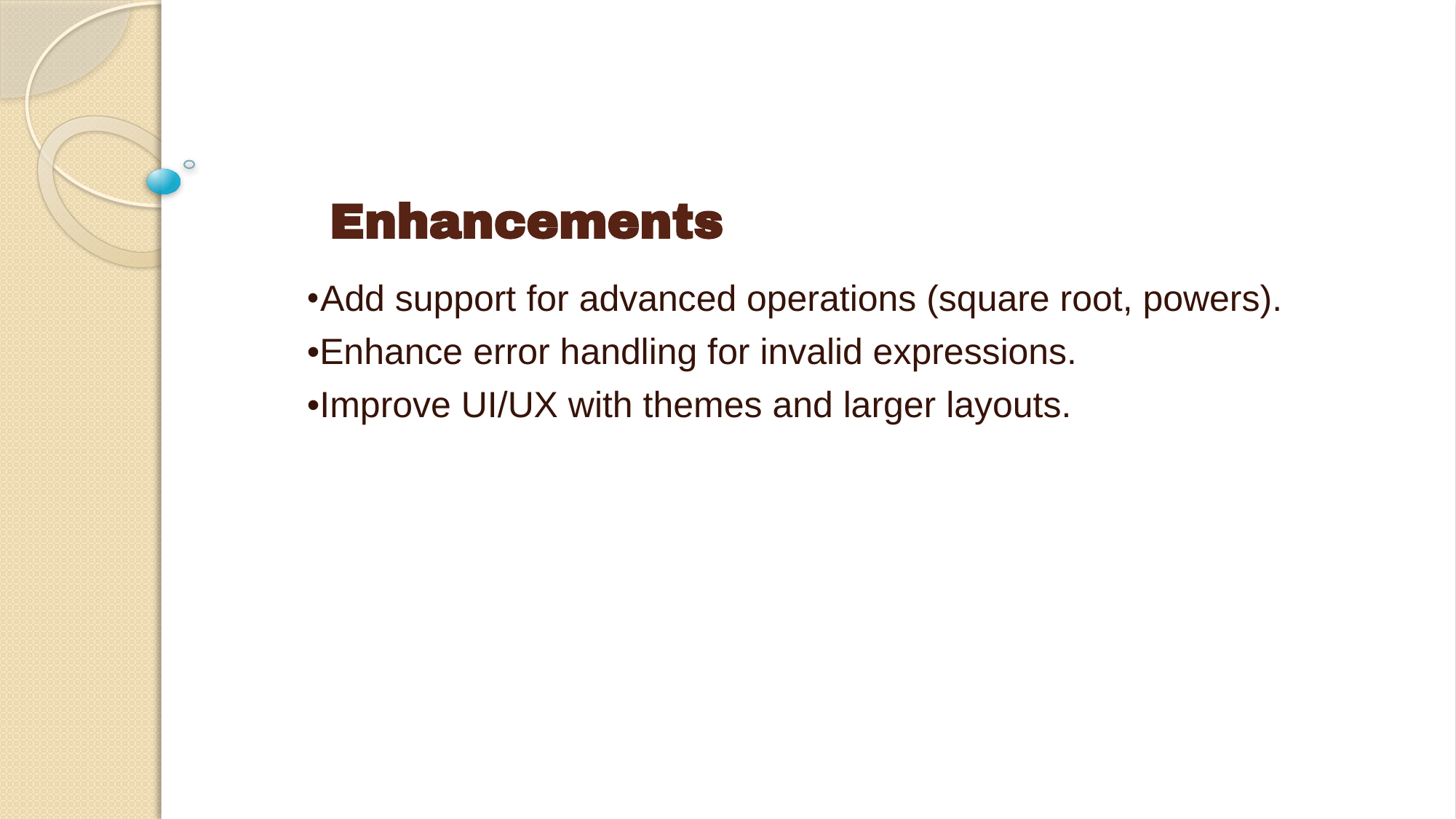

# Enhancements
•Add support for advanced operations (square root, powers).
•Enhance error handling for invalid expressions.
•Improve UI/UX with themes and larger layouts.